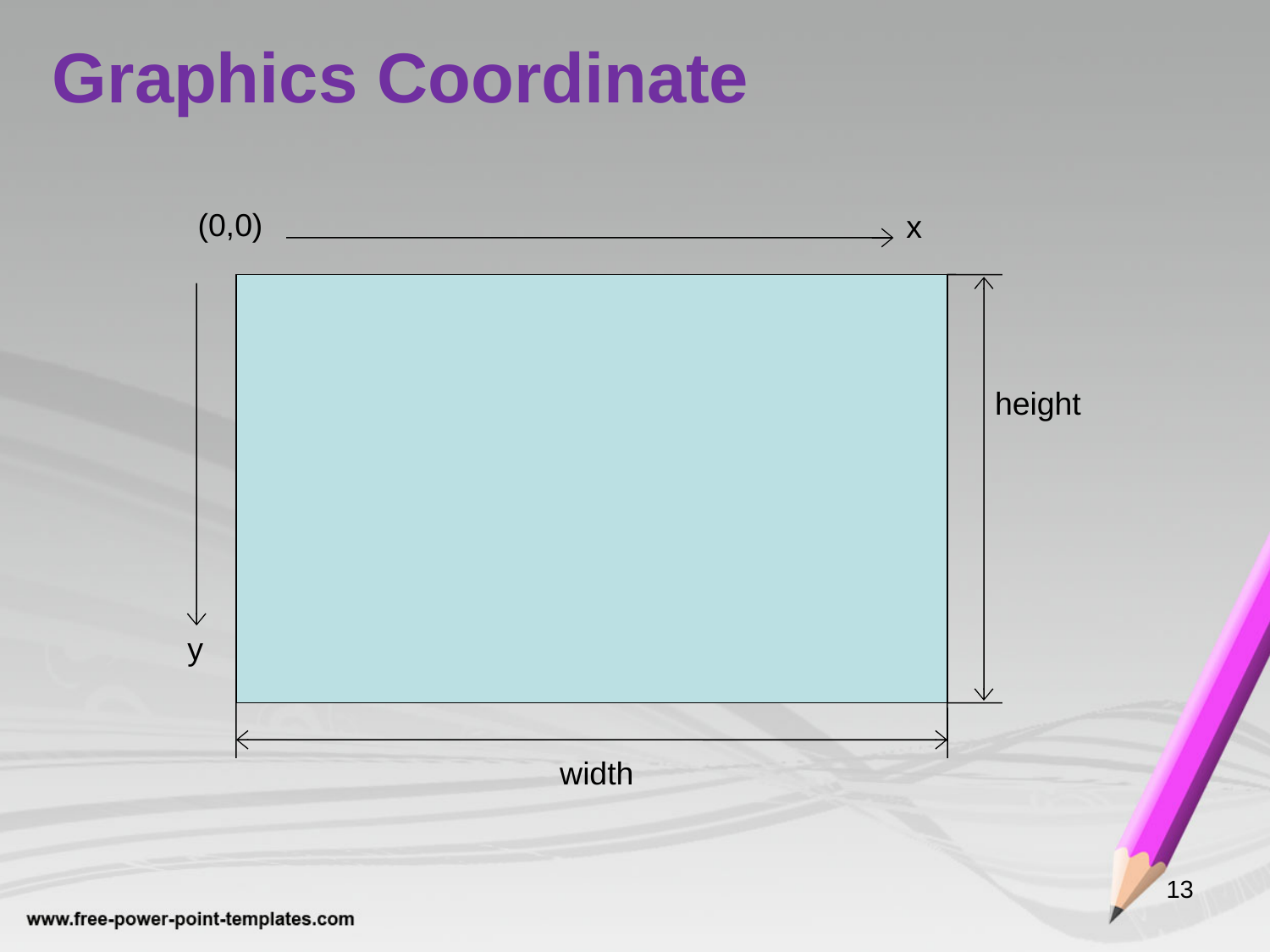

# Graphics Coordinate
(0,0)
x

y

width
height
13